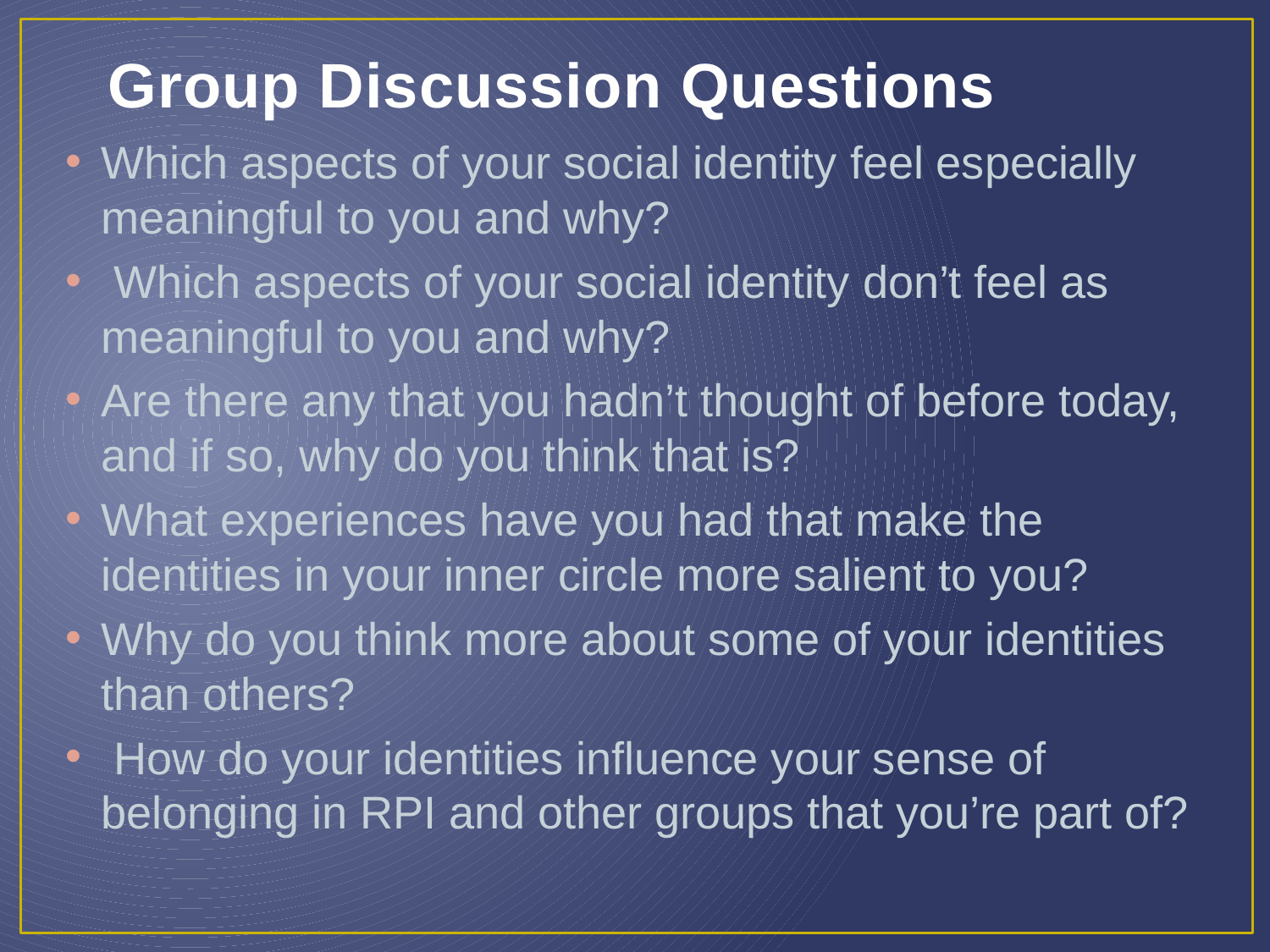

# Group Discussion Questions
Which aspects of your social identity feel especially meaningful to you and why?
 Which aspects of your social identity don’t feel as meaningful to you and why?
Are there any that you hadn’t thought of before today, and if so, why do you think that is?
What experiences have you had that make the identities in your inner circle more salient to you?
Why do you think more about some of your identities than others?
 How do your identities influence your sense of belonging in RPI and other groups that you’re part of?